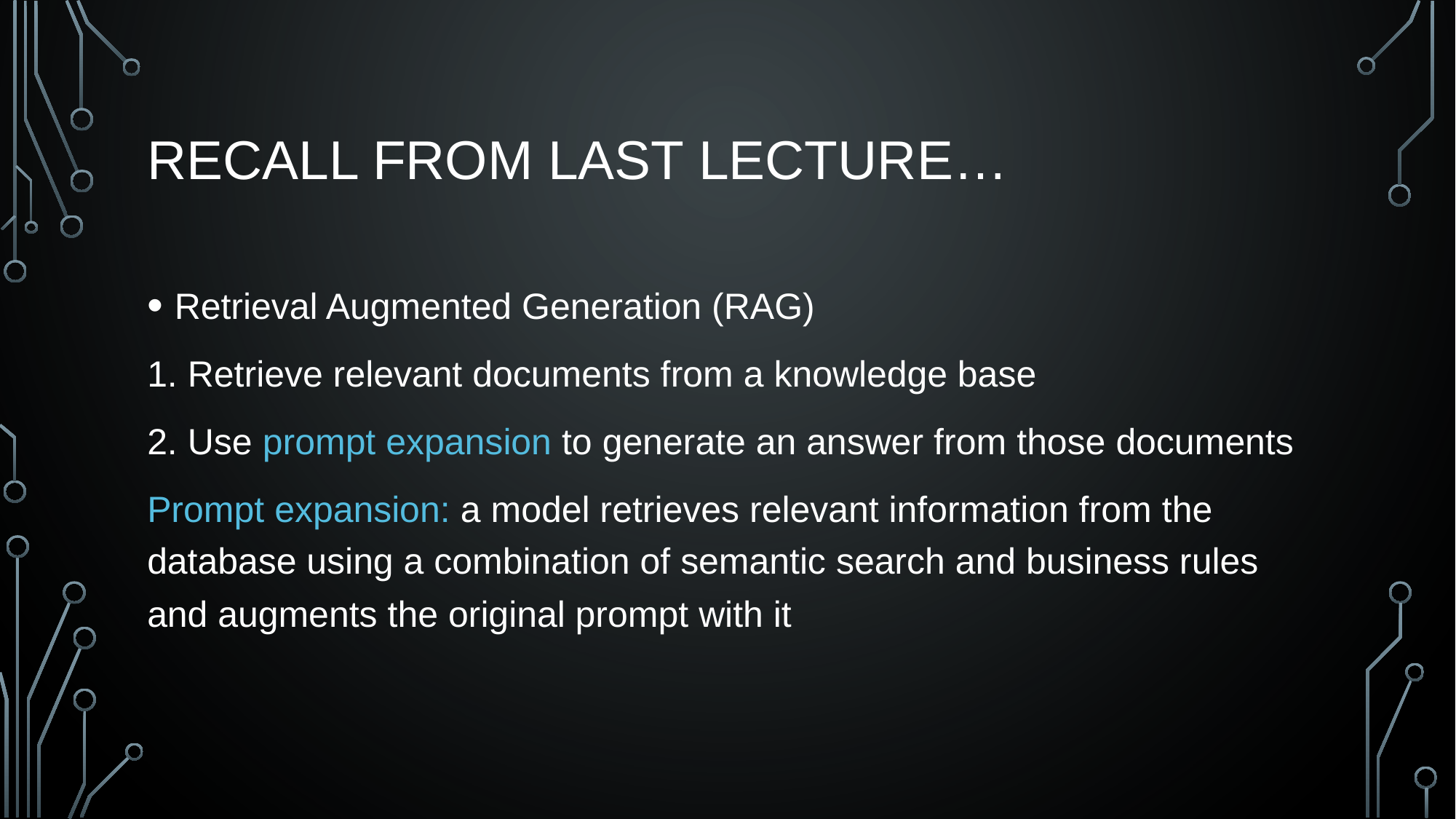

# Recall from last lecture…
Retrieval Augmented Generation (RAG)
1. Retrieve relevant documents from a knowledge base
2. Use prompt expansion to generate an answer from those documents
Prompt expansion: a model retrieves relevant information from the database using a combination of semantic search and business rules and augments the original prompt with it